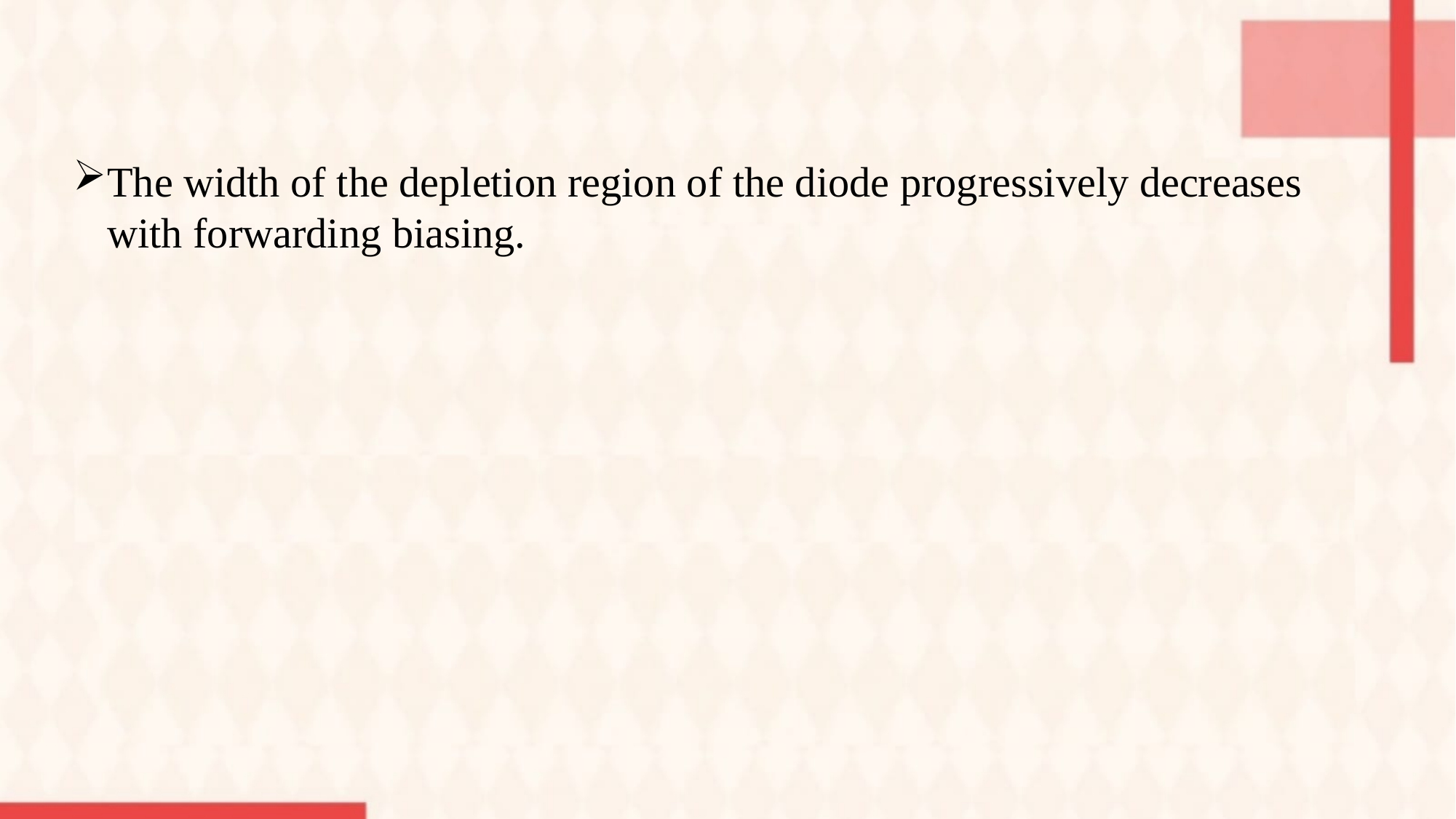

The width of the depletion region of the diode progressively decreases with forwarding biasing.